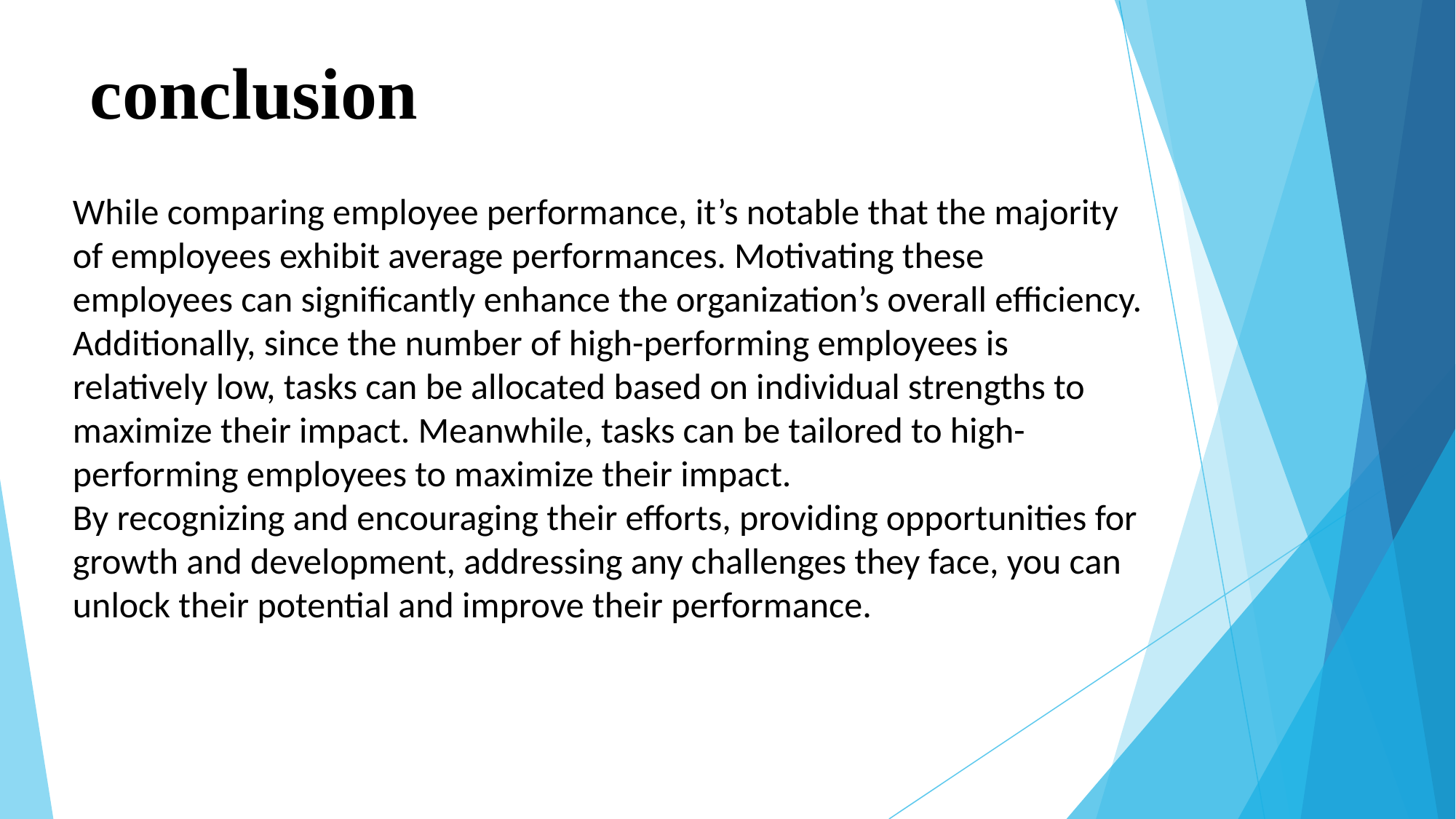

# conclusion
While comparing employee performance, it’s notable that the majority of employees exhibit average performances. Motivating these employees can significantly enhance the organization’s overall efficiency. Additionally, since the number of high-performing employees is relatively low, tasks can be allocated based on individual strengths to maximize their impact. Meanwhile, tasks can be tailored to high-performing employees to maximize their impact.
By recognizing and encouraging their efforts, providing opportunities for growth and development, addressing any challenges they face, you can unlock their potential and improve their performance.